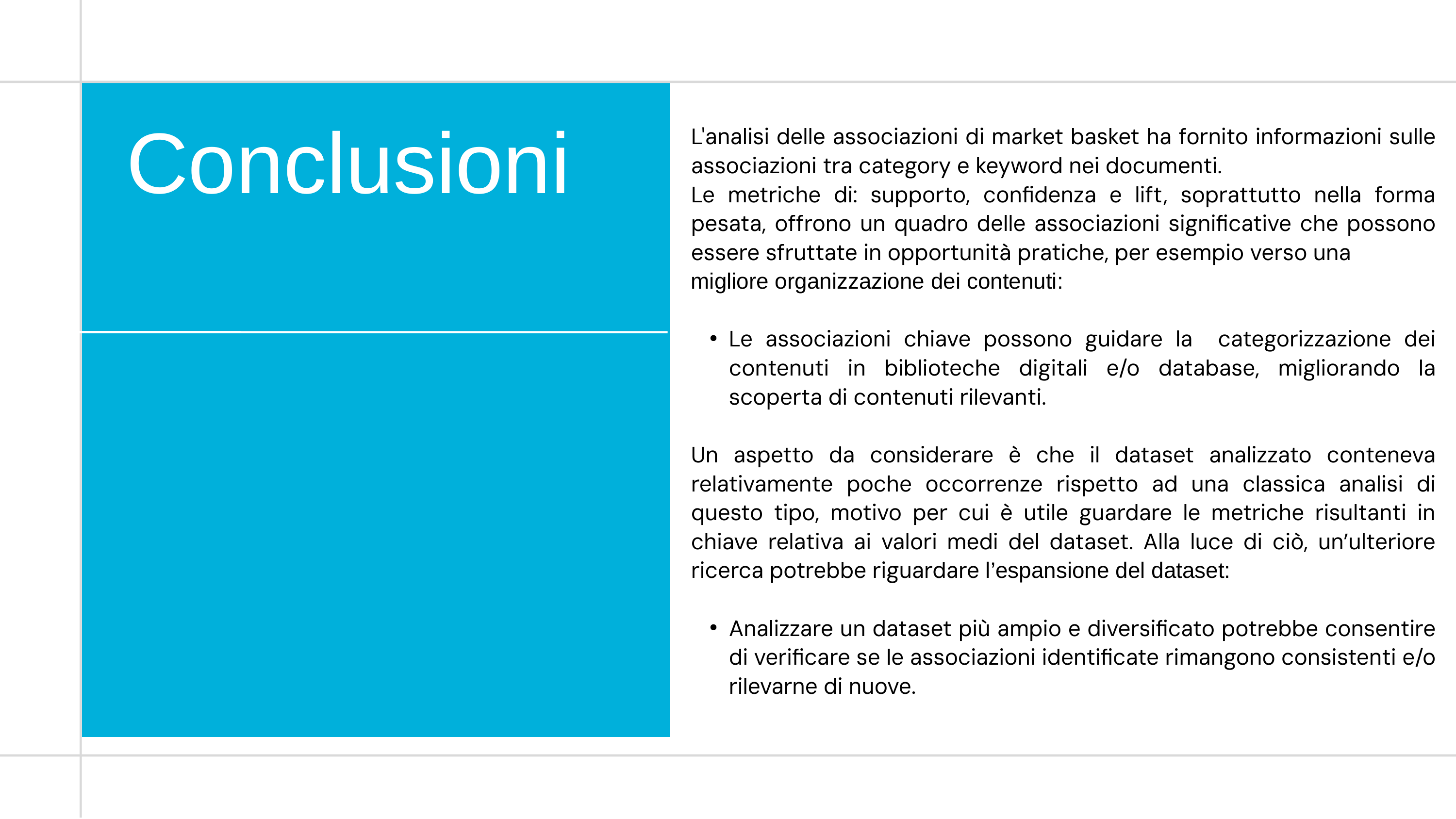

Conclusioni
L'analisi delle associazioni di market basket ha fornito informazioni sulle associazioni tra category e keyword nei documenti.
Le metriche di: supporto, confidenza e lift, soprattutto nella forma pesata, offrono un quadro delle associazioni significative che possono essere sfruttate in opportunità pratiche, per esempio verso una
migliore organizzazione dei contenuti:

Le associazioni chiave possono guidare la  categorizzazione dei contenuti in biblioteche digitali e/o database, migliorando la scoperta di contenuti rilevanti.

Un aspetto da considerare è che il dataset analizzato conteneva relativamente poche occorrenze rispetto ad una classica analisi di questo tipo, motivo per cui è utile guardare le metriche risultanti in chiave relativa ai valori medi del dataset. Alla luce di ciò, un’ulteriore ricerca potrebbe riguardare l’espansione del dataset:

Analizzare un dataset più ampio e diversificato potrebbe consentire di verificare se le associazioni identificate rimangono consistenti e/o rilevarne di nuove.